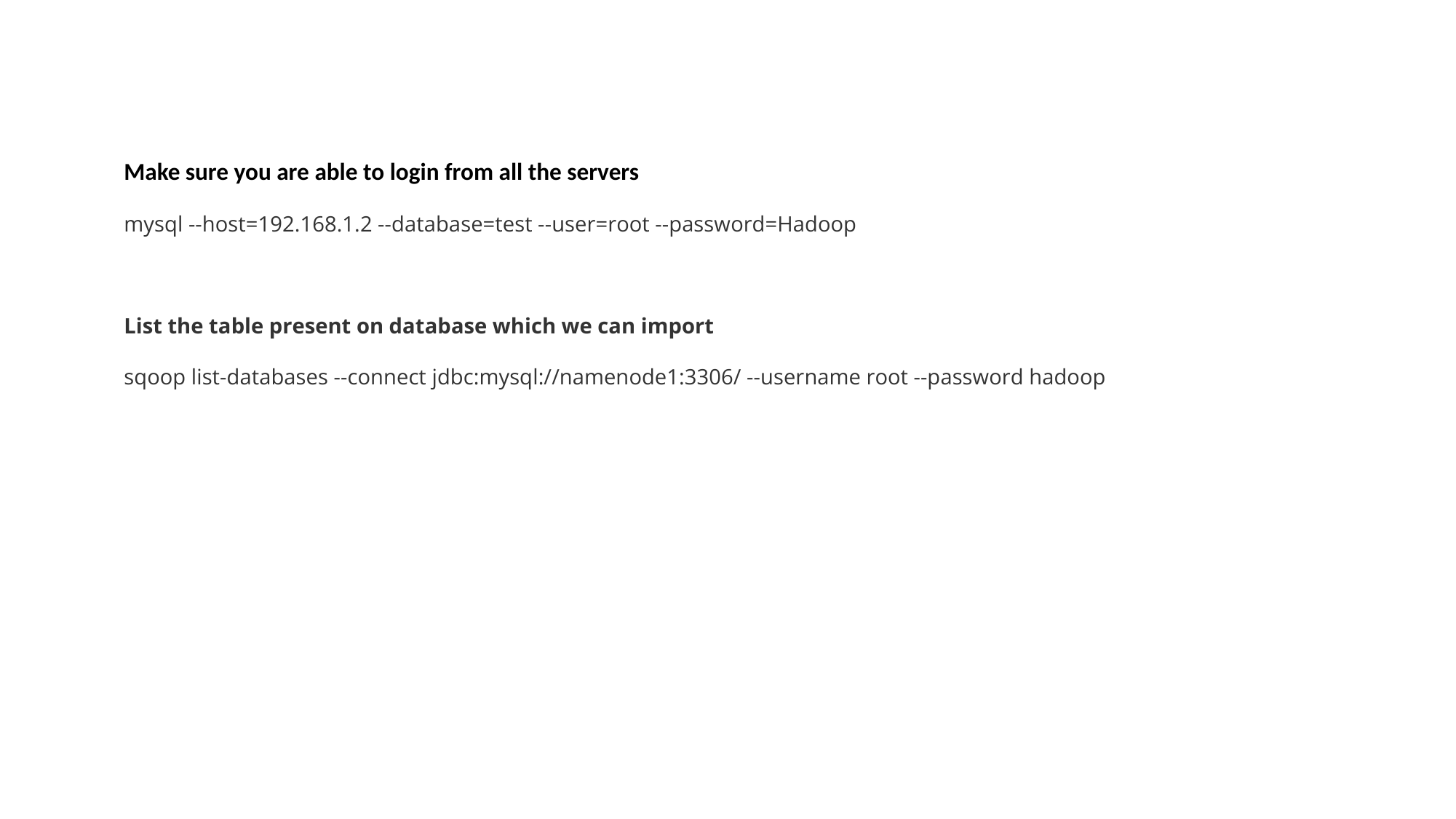

Make sure you are able to login from all the servers

mysql --host=192.168.1.2 --database=test --user=root --password=Hadoop

List the table present on database which we can import

sqoop list-databases --connect jdbc:mysql://namenode1:3306/ --username root --password hadoop